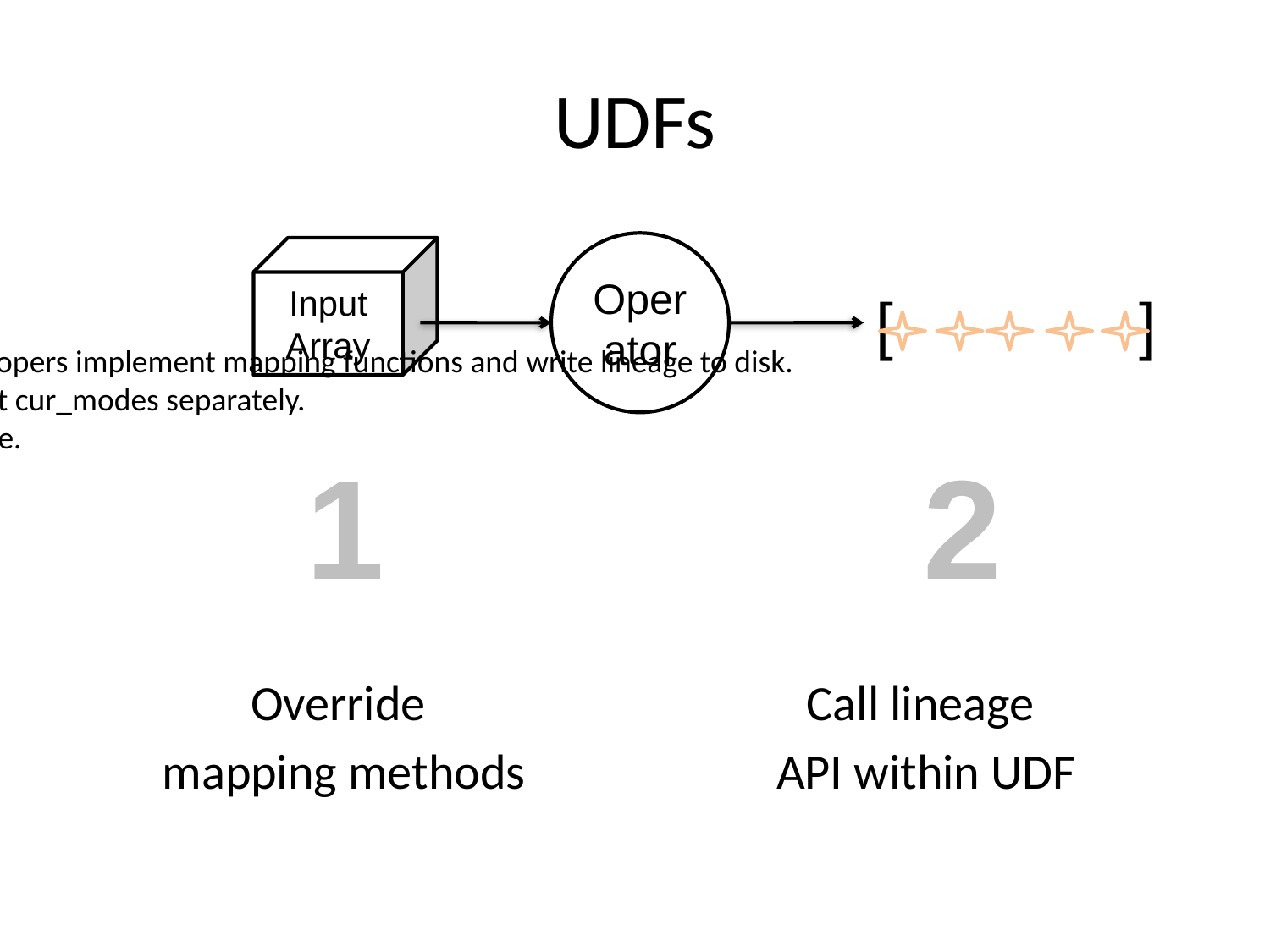

# UDFs
Operator
Input Array
[              ]

Just say developers implement mapping functions and write lineage to disk.
Just talk about cur_modes separately.
Single example.
1
2

Override
mapping methods

Call lineage
API within UDF